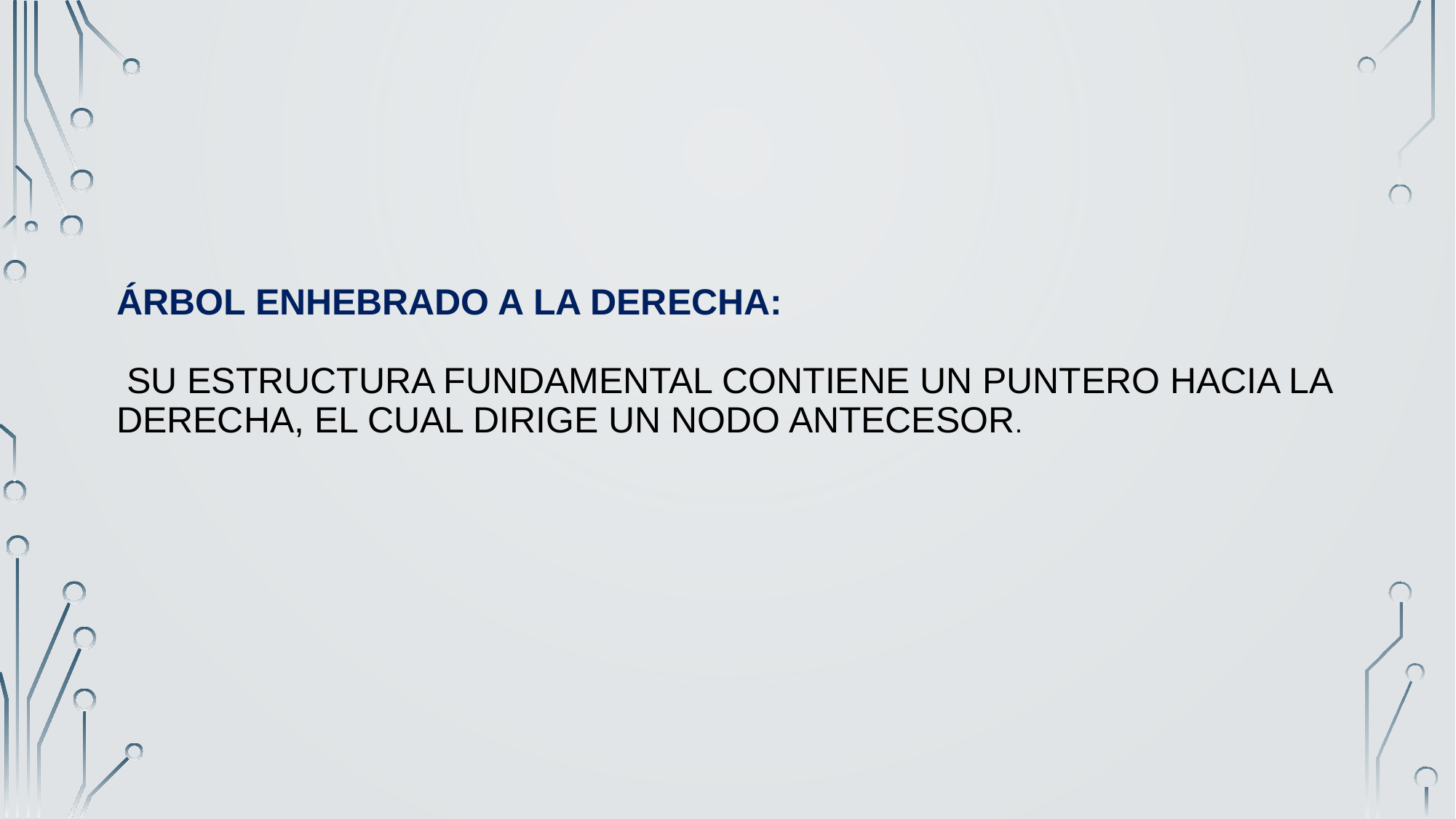

# Árbol enhebrado a la derecha: Su estructura fundamental contiene un puntero hacia la derecha, el cual dirige un nodo antecesor.